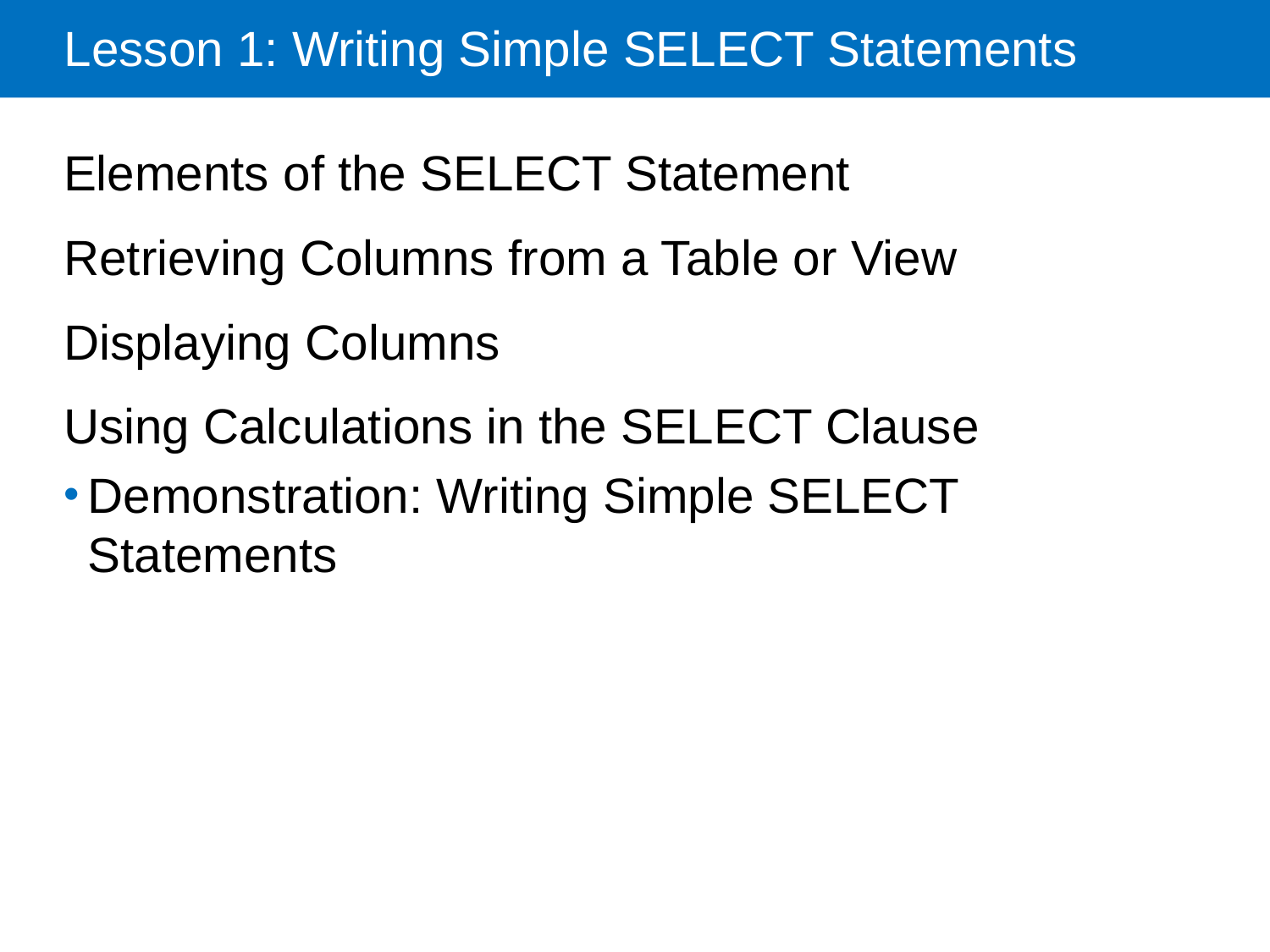

# Lesson 1: Writing Simple SELECT Statements
Elements of the SELECT Statement
Retrieving Columns from a Table or View
Displaying Columns
Using Calculations in the SELECT Clause
Demonstration: Writing Simple SELECT Statements